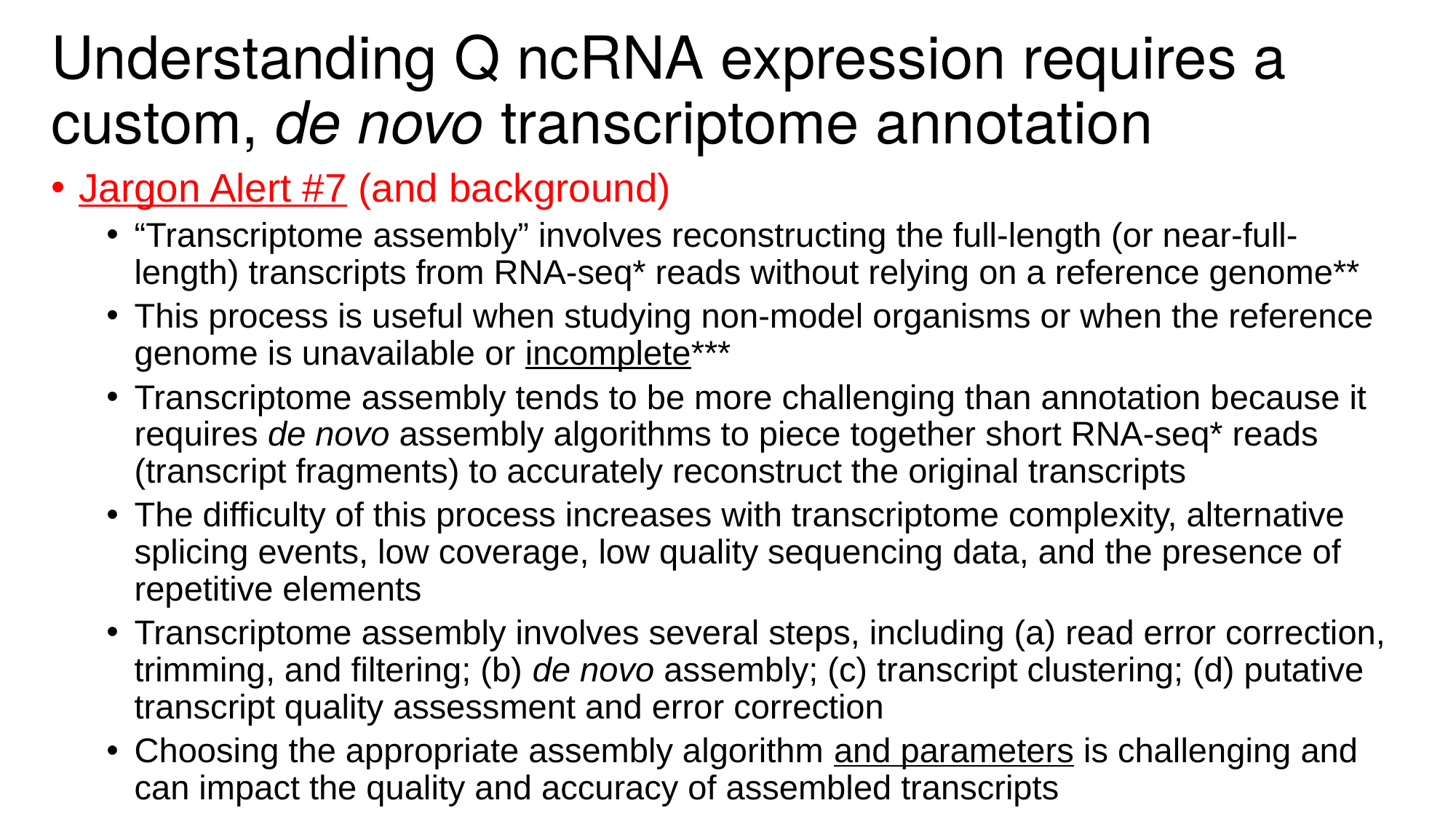

# Understanding Q ncRNA expression requires a custom, de novo transcriptome annotation
Jargon Alert #7 (and background)
“Transcriptome assembly” involves reconstructing the full-length (or near-full-length) transcripts from RNA-seq* reads without relying on a reference genome**
This process is useful when studying non-model organisms or when the reference genome is unavailable or incomplete***
Transcriptome assembly tends to be more challenging than annotation because it requires de novo assembly algorithms to piece together short RNA-seq* reads (transcript fragments) to accurately reconstruct the original transcripts
The difficulty of this process increases with transcriptome complexity, alternative splicing events, low coverage, low quality sequencing data, and the presence of repetitive elements
Transcriptome assembly involves several steps, including (a) read error correction, trimming, and filtering; (b) de novo assembly; (c) transcript clustering; (d) putative transcript quality assessment and error correction
Choosing the appropriate assembly algorithm and parameters is challenging and can impact the quality and accuracy of assembled transcripts